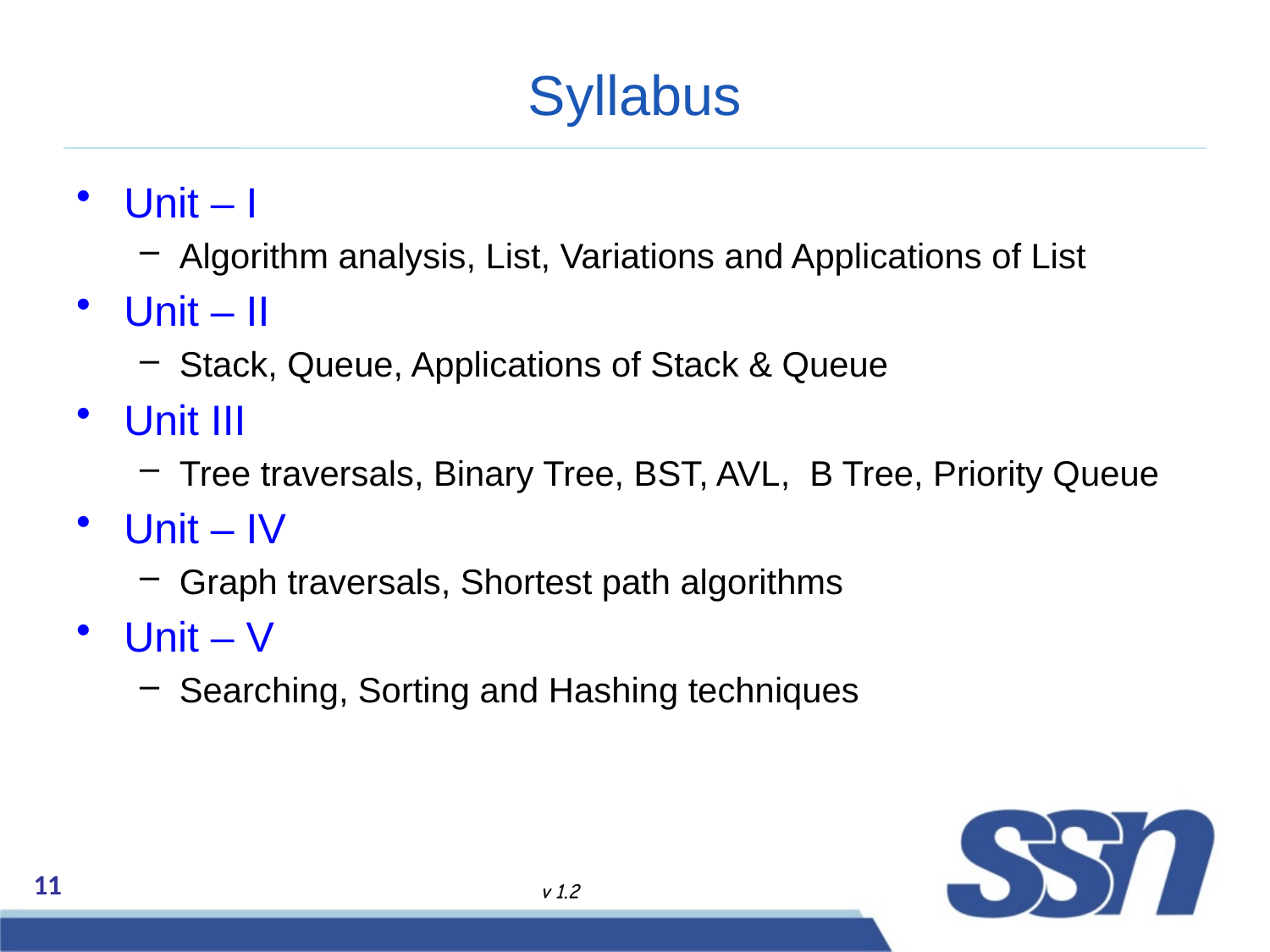

# Syllabus
Unit – I
Algorithm analysis, List, Variations and Applications of List
Unit – II
Stack, Queue, Applications of Stack & Queue
Unit III
Tree traversals, Binary Tree, BST, AVL,  B Tree, Priority Queue
Unit – IV
Graph traversals, Shortest path algorithms
Unit – V
Searching, Sorting and Hashing techniques